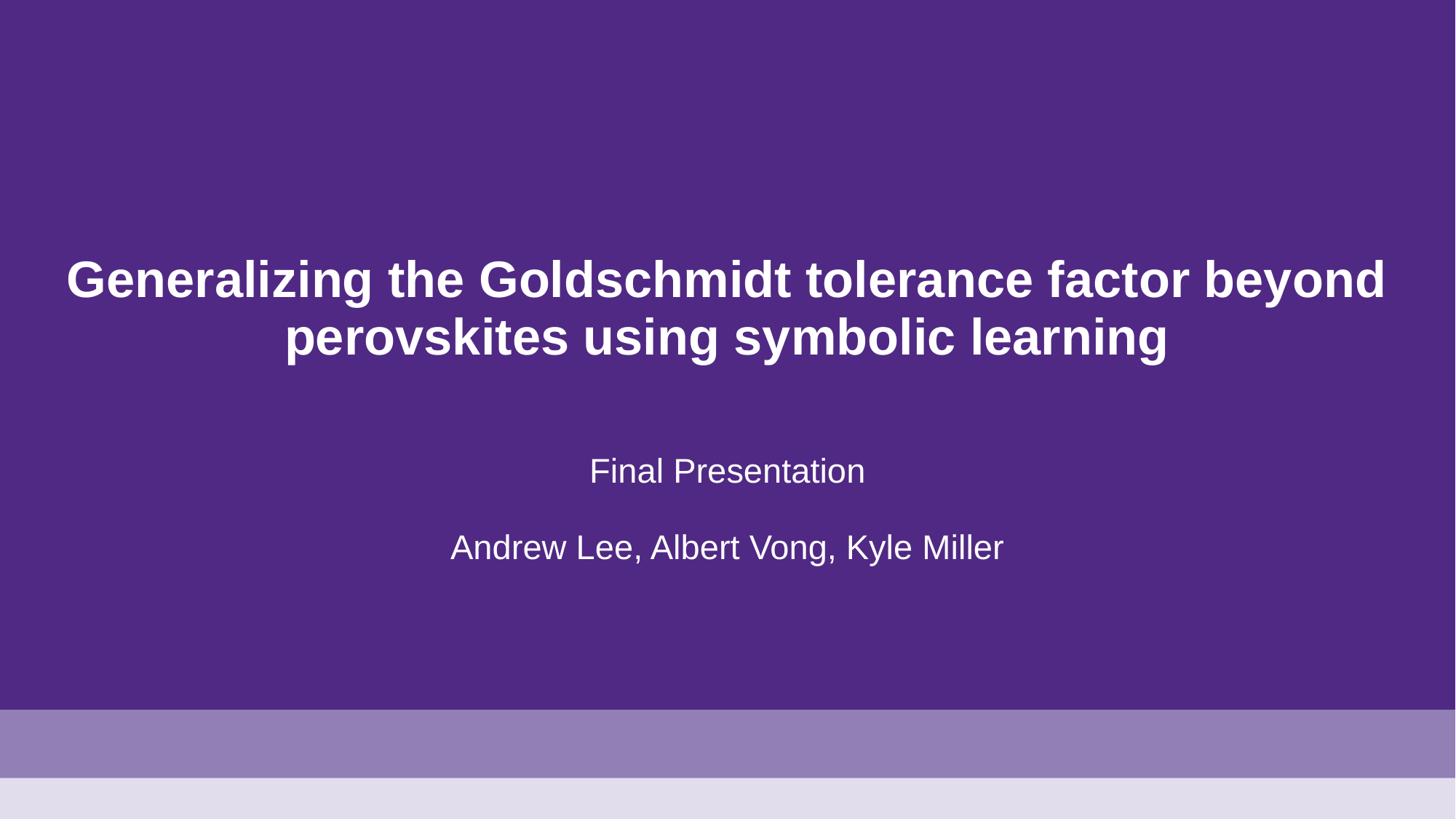

# Generalizing the Goldschmidt tolerance factor beyond perovskites using symbolic learning Final Presentation Andrew Lee, Albert Vong, Kyle Miller